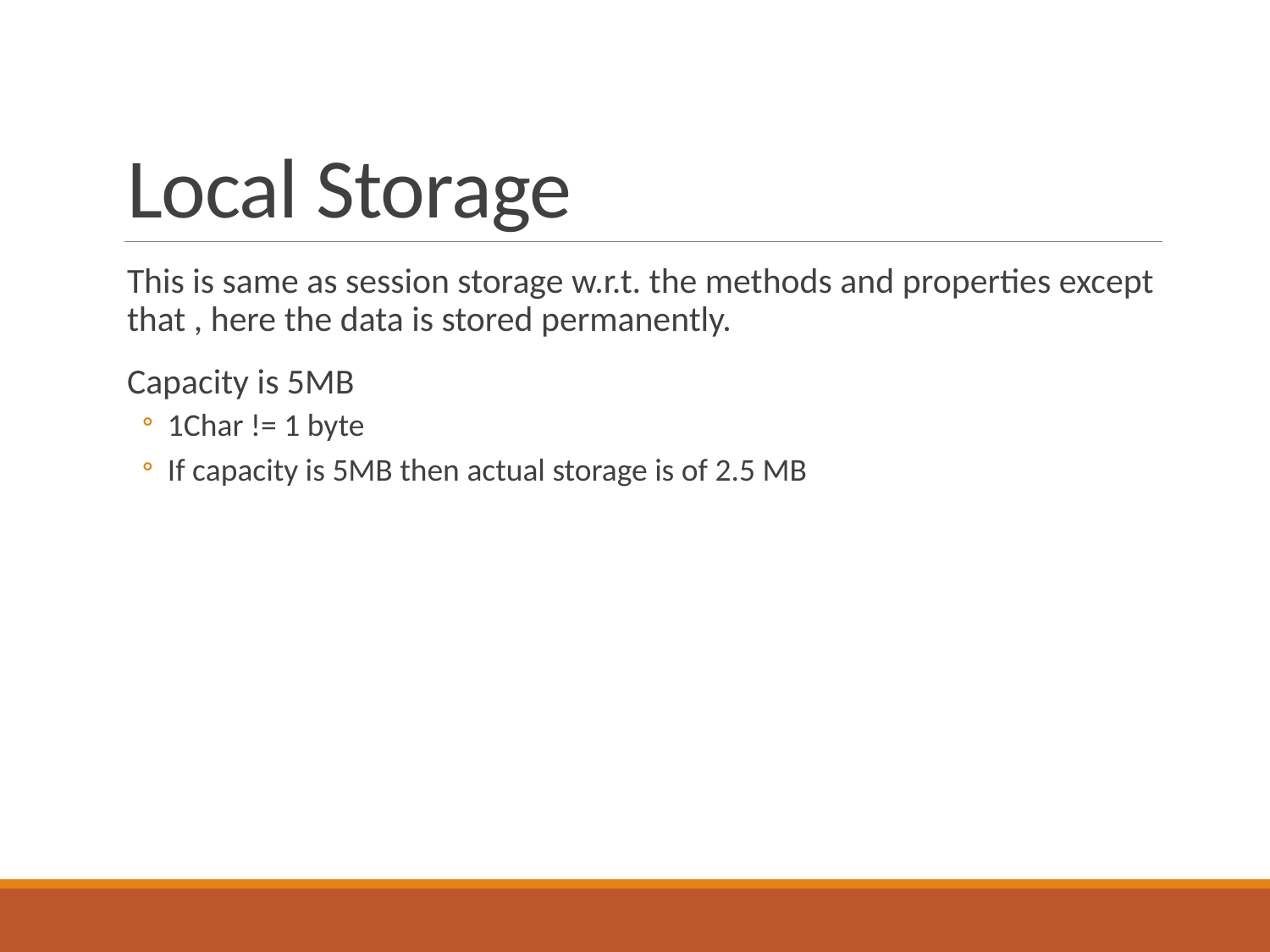

# Local Storage
This is same as session storage w.r.t. the methods and properties except that , here the data is stored permanently.
Capacity is 5MB
1Char != 1 byte
If capacity is 5MB then actual storage is of 2.5 MB